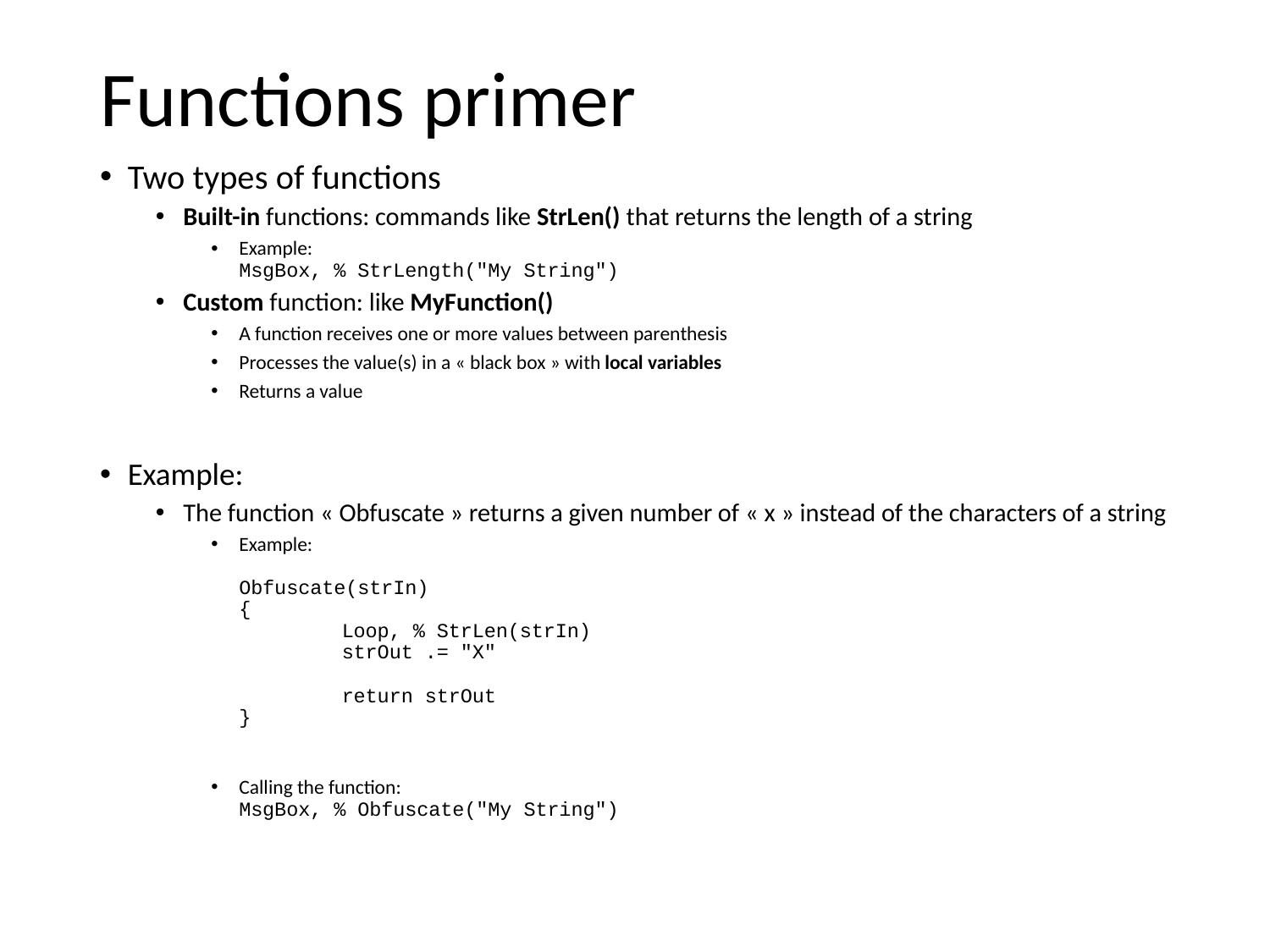

# Functions primer
Two types of functions
Built-in functions: commands like StrLen() that returns the length of a string
Example:
MsgBox, % StrLength("My String")
Custom function: like MyFunction()
A function receives one or more values between parenthesis
Processes the value(s) in a « black box » with local variables
Returns a value

Example:
The function « Obfuscate » returns a given number of « x » instead of the characters of a string
Example:
Obfuscate(strIn)
{
	Loop, % StrLen(strIn)
		strOut .= "X"
	return strOut
}

Calling the function:
MsgBox, % Obfuscate("My String")